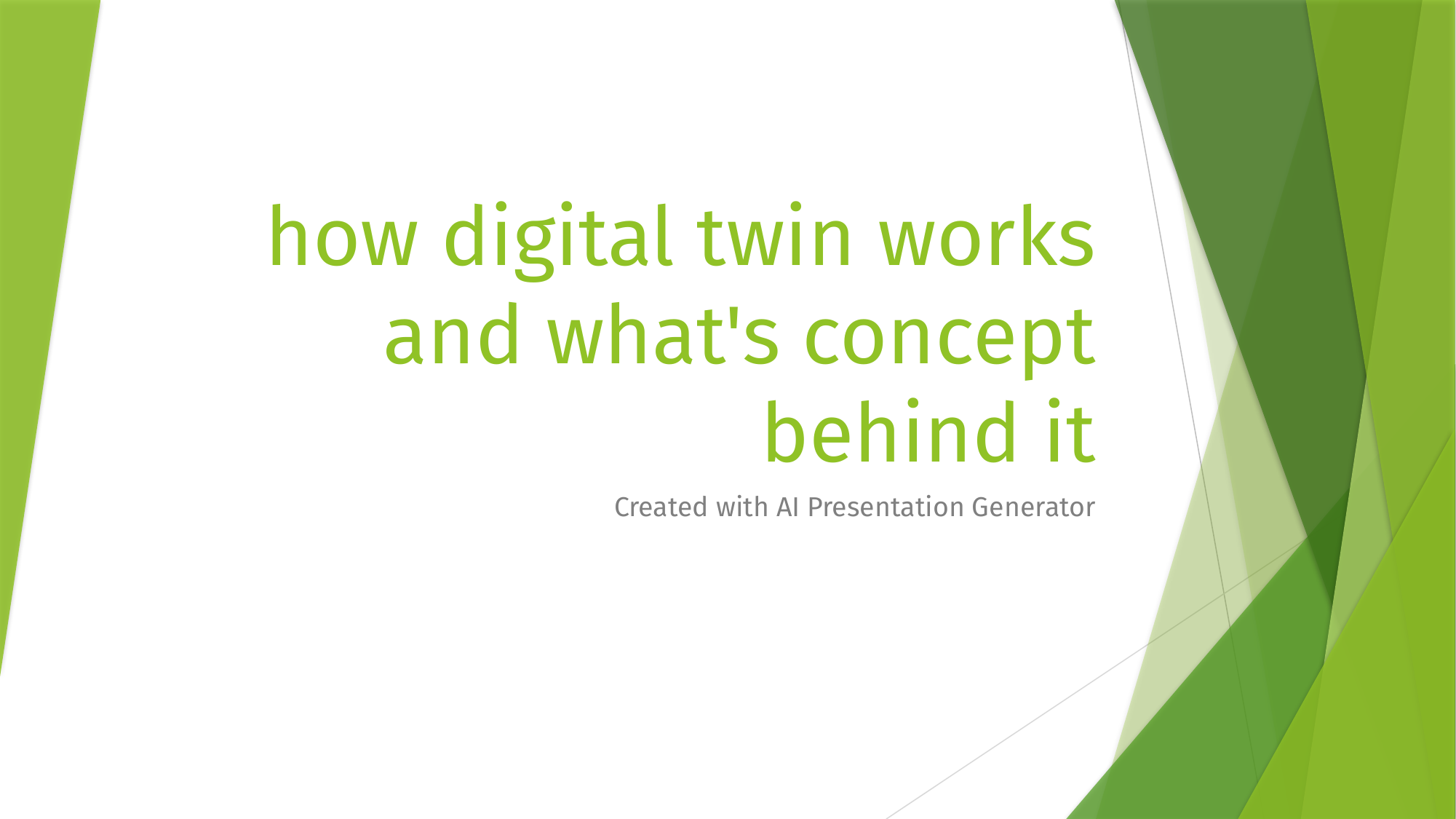

# how digital twin works and what's concept behind it
Created with AI Presentation Generator